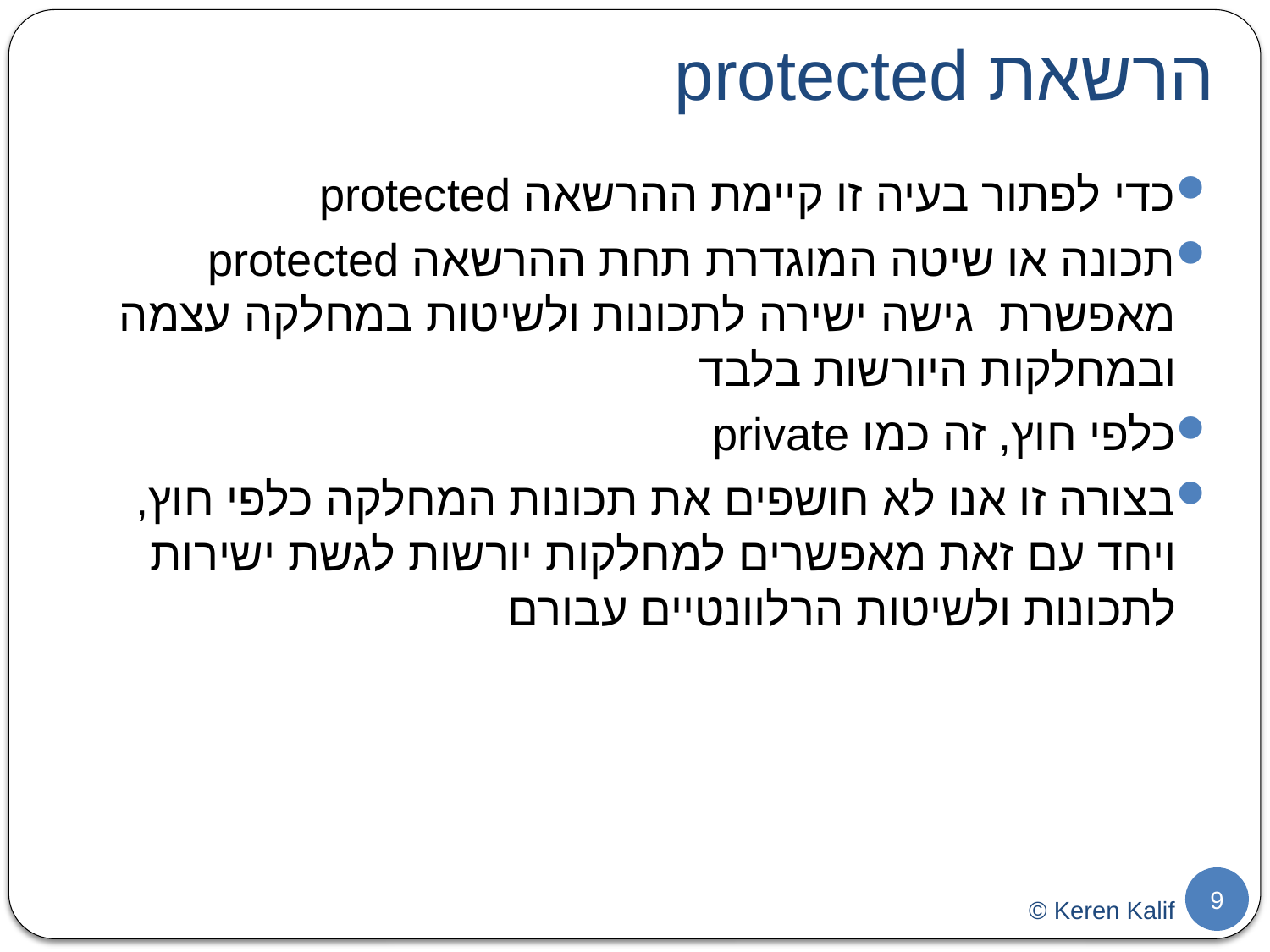

# הרשאת protected
כדי לפתור בעיה זו קיימת ההרשאה protected
תכונה או שיטה המוגדרת תחת ההרשאה protected מאפשרת  גישה ישירה לתכונות ולשיטות במחלקה עצמה ובמחלקות היורשות בלבד
כלפי חוץ, זה כמו private
בצורה זו אנו לא חושפים את תכונות המחלקה כלפי חוץ, ויחד עם זאת מאפשרים למחלקות יורשות לגשת ישירות לתכונות ולשיטות הרלוונטיים עבורם
9
© Keren Kalif